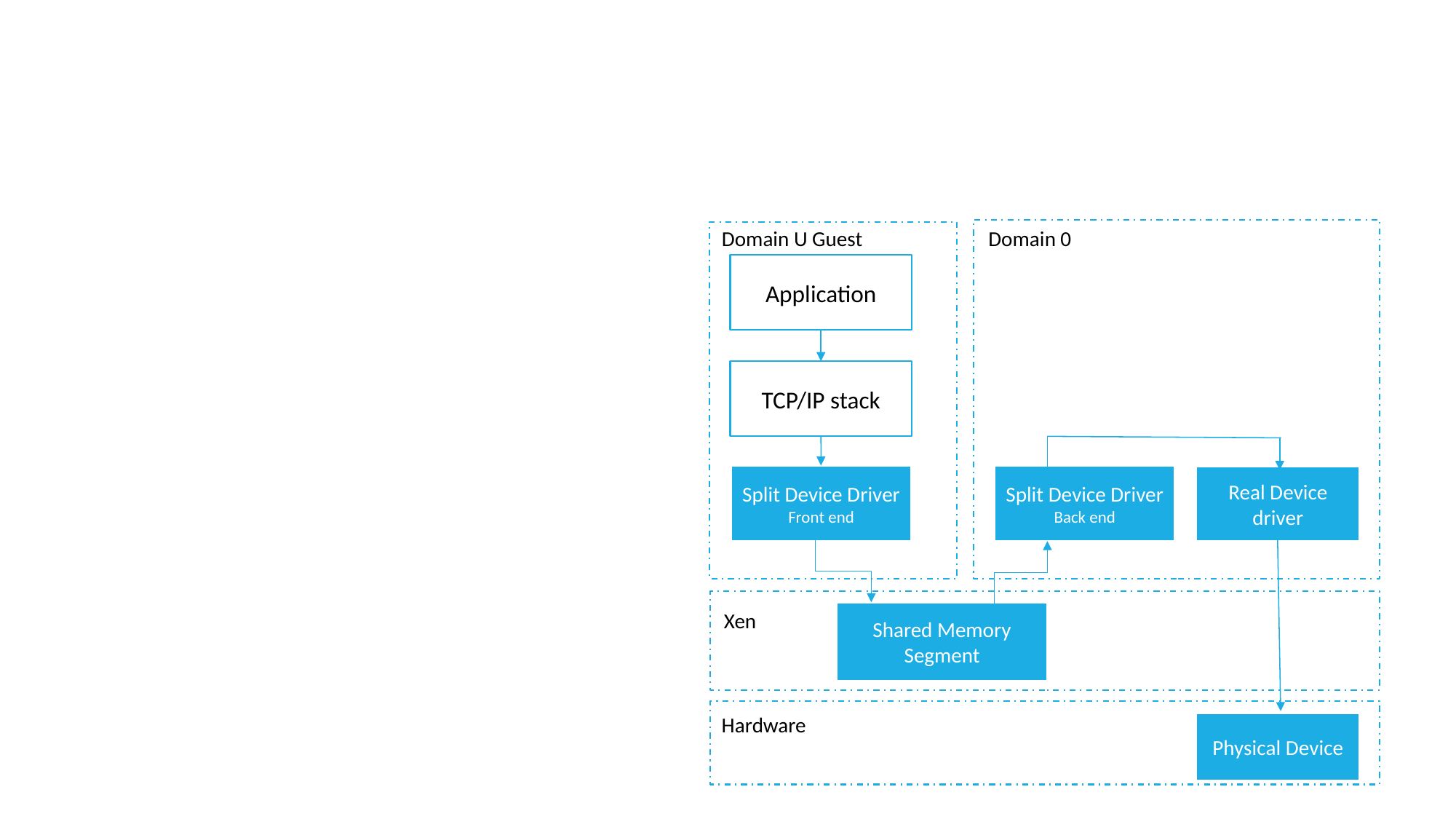

Domain U Guest
Domain 0

Application
TCP/IP stack
Split Device Driver
Front end
Split Device Driver
Back end
Real Device driver

Xen
Shared Memory Segment

Hardware
Physical Device